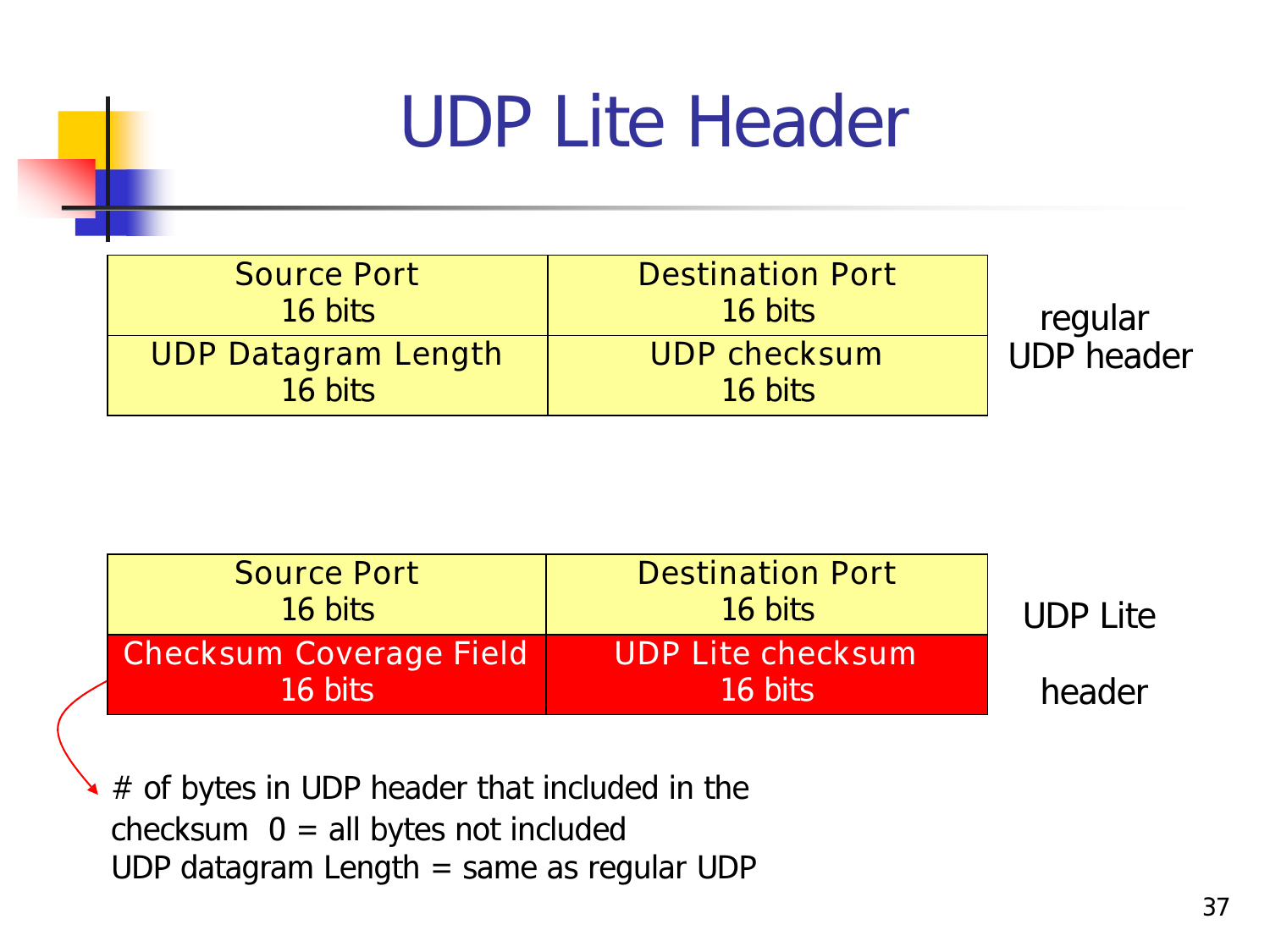

# UDP Lite Header
| Source Port 16 bits | Destination Port 16 bits |
| --- | --- |
| UDP Datagram Length 16 bits | UDP checksum 16 bits |
regular  UDP header
| Source Port 16 bits | Destination Port 16 bits |
| --- | --- |
| Checksum Coverage Field 16 bits | UDP Lite checksum 16 bits |
UDP Lite  header
Checksum Coverage Field
16 bits
UDP checksum
16 bits

# of bytes in UDP header that included in the checksum  0 = all bytes not included
UDP datagram Length = same as regular UDP
37